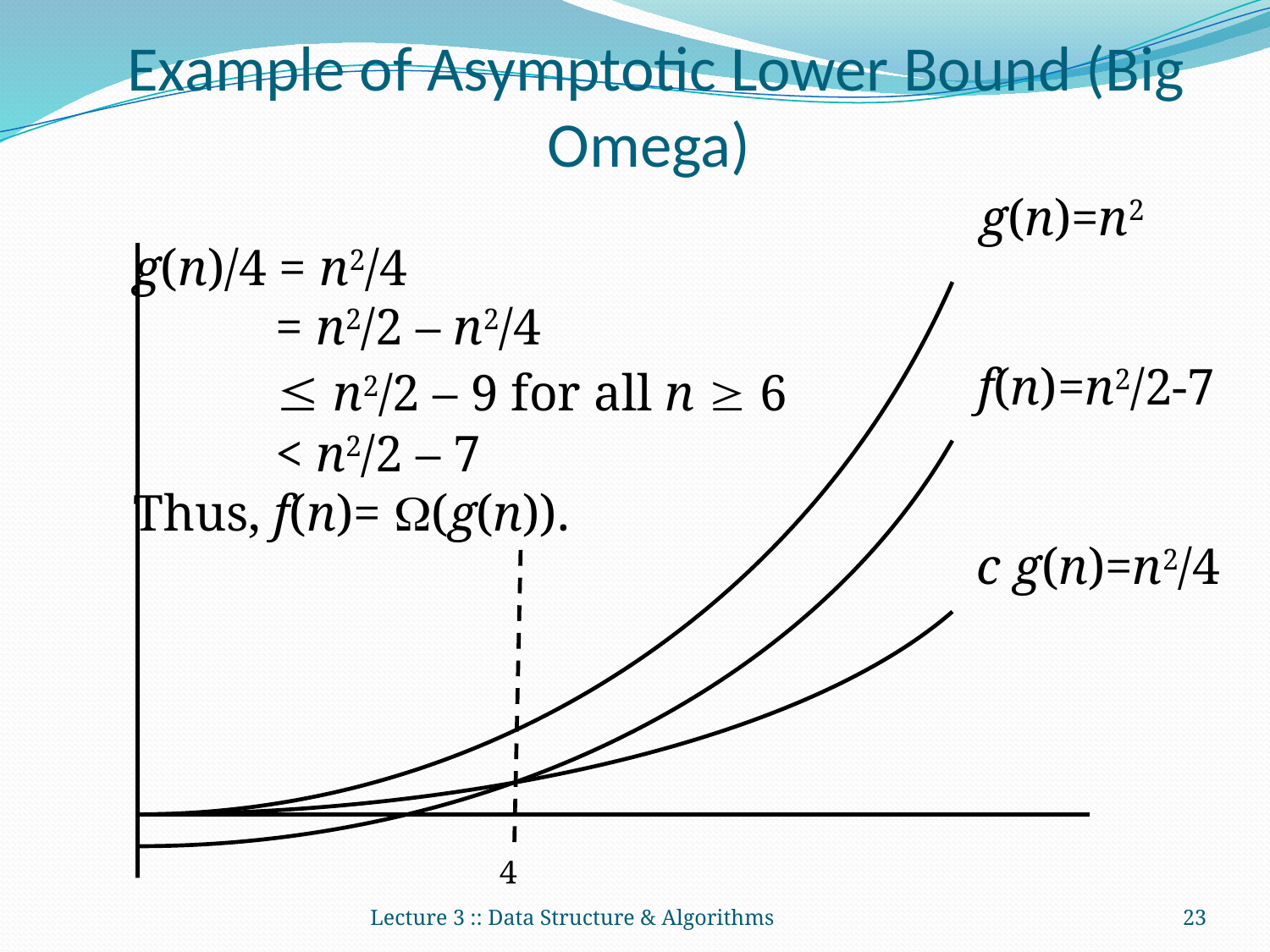

# Example of Asymptotic Lower Bound (Big Omega)

g(n)=n2
g(n)/4 = n2/4
           = n2/2 – n2/4
           ≤ n2/2 – 9 for all n ≥ 6
           < n2/2 – 7
Thus, f(n)= Ω(g(n)).

f(n)=n2/2-7

c g(n)=n2/4

4
Lecture 3 :: Data Structure & Algorithms
23